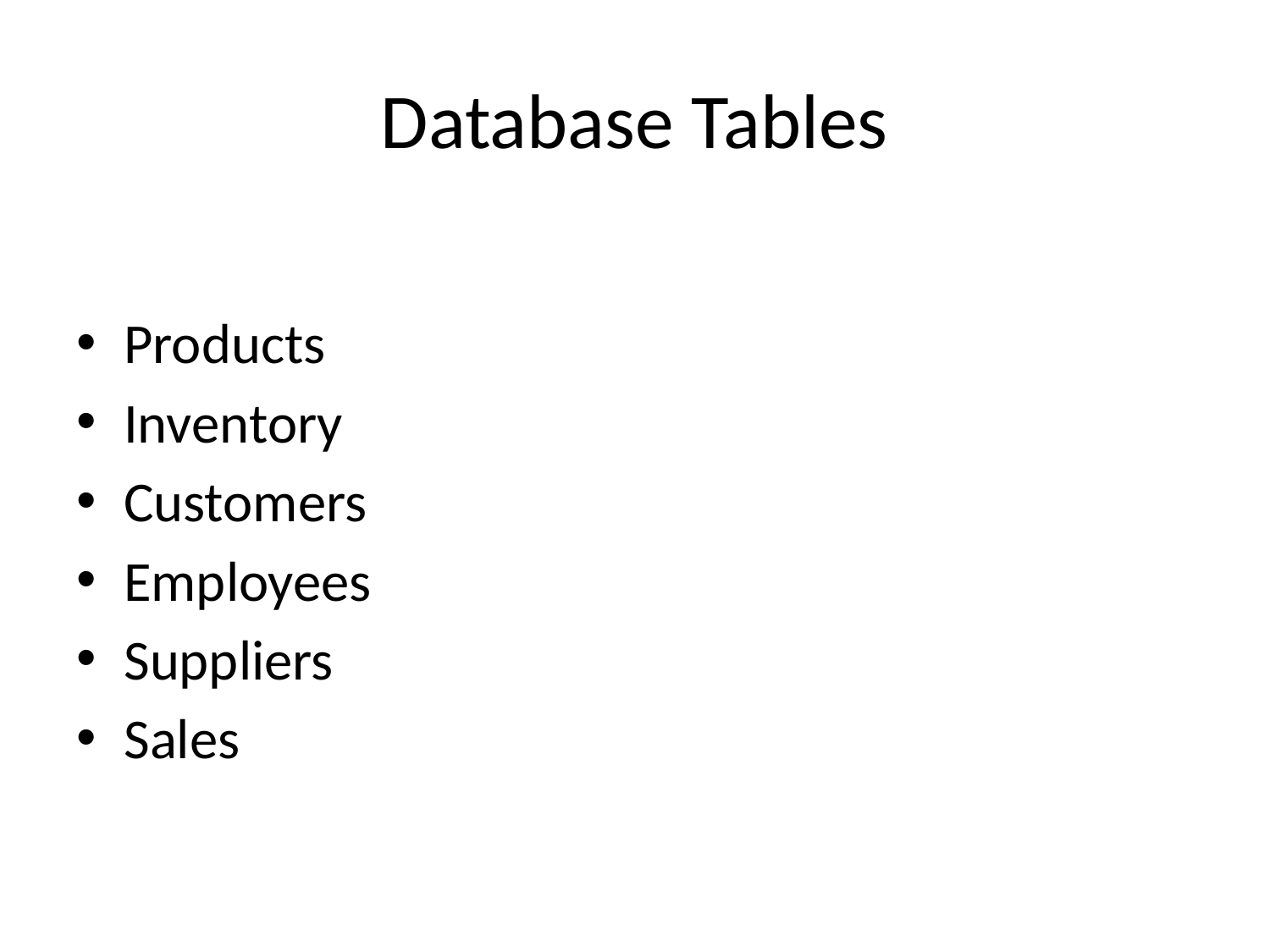

# Database Tables

Products
Inventory
Customers
Employees
Suppliers
Sales